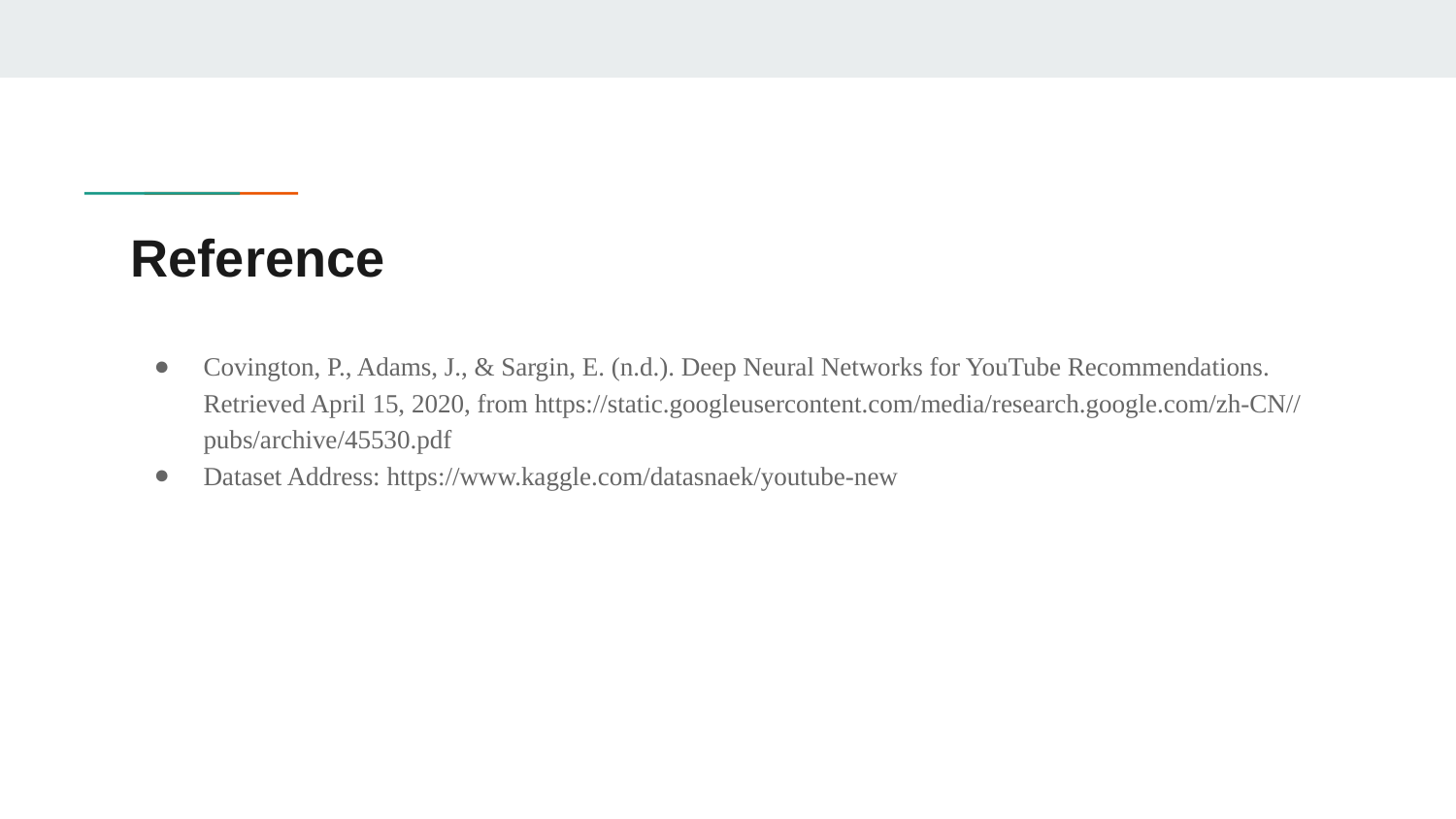

# Reference
Covington, P., Adams, J., & Sargin, E. (n.d.). Deep Neural Networks for YouTube Recommendations. Retrieved April 15, 2020, from https://static.googleusercontent.com/media/research.google.com/zh-CN//pubs/archive/45530.pdf
Dataset Address: https://www.kaggle.com/datasnaek/youtube-new